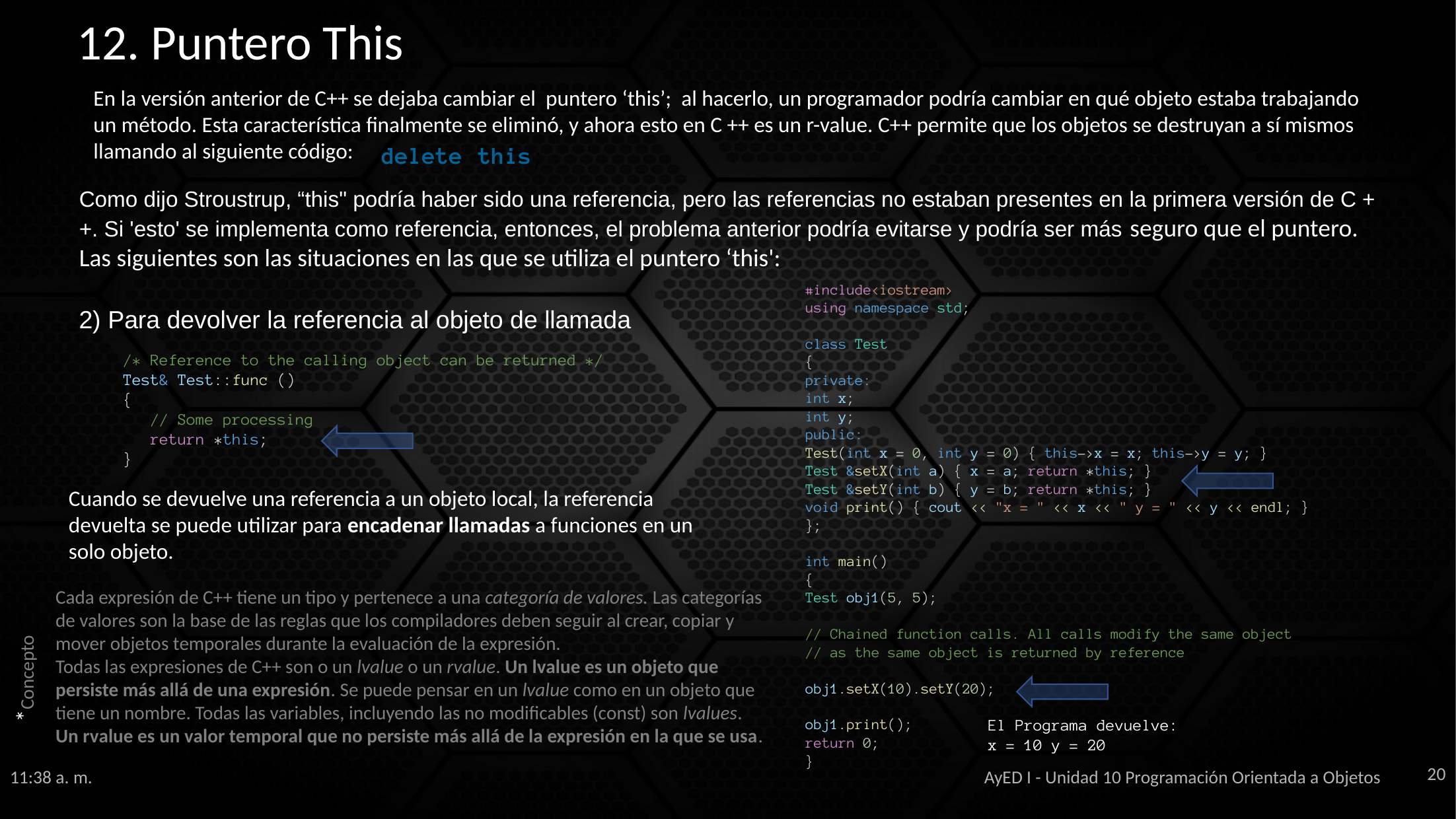

# 12. Puntero This
En la versión anterior de C++ se dejaba cambiar el  puntero ‘this’;  al hacerlo, un programador podría cambiar en qué objeto estaba trabajando un método. Esta característica finalmente se eliminó, y ahora esto en C ++ es un r-value. C++ permite que los objetos se destruyan a sí mismos llamando al siguiente código:
delete this;
Como dijo Stroustrup, “this" podría haber sido una referencia, pero las referencias no estaban presentes en la primera versión de C ++. Si 'esto' se implementa como referencia, entonces, el problema anterior podría evitarse y podría ser más seguro que el puntero. Las siguientes son las situaciones en las que se utiliza el puntero ‘this':
#include<iostream>
using namespace std;
class Test
{
private:
int x;
int y;
public:
Test(int x = 0, int y = 0) { this->x = x; this->y = y; }
Test &setX(int a) { x = a; return *this; }
Test &setY(int b) { y = b; return *this; }
void print() { cout << "x = " << x << " y = " << y << endl; }
};
int main()
{
Test obj1(5, 5);
// Chained function calls. All calls modify the same object
// as the same object is returned by reference
obj1.setX(10).setY(20);
obj1.print();
return 0;
}
2) Para devolver la referencia al objeto de llamada
/* Reference to the calling object can be returned */
Test& Test::func ()
{
   // Some processing
   return *this;
}

Cuando se devuelve una referencia a un objeto local, la referencia devuelta se puede utilizar para encadenar llamadas a funciones en un solo objeto.
Cada expresión de C++ tiene un tipo y pertenece a una categoría de valores. Las categorías de valores son la base de las reglas que los compiladores deben seguir al crear, copiar y mover objetos temporales durante la evaluación de la expresión.
Todas las expresiones de C++ son o un lvalue o un rvalue. Un lvalue es un objeto que persiste más allá de una expresión. Se puede pensar en un lvalue como en un objeto que tiene un nombre. Todas las variables, incluyendo las no modificables (const) son lvalues.
Un rvalue es un valor temporal que no persiste más allá de la expresión en la que se usa.

*Concepto

El Programa devuelve:
x = 10 y = 20
20
11:38 a. m.
AyED I - Unidad 10 Programación Orientada a Objetos